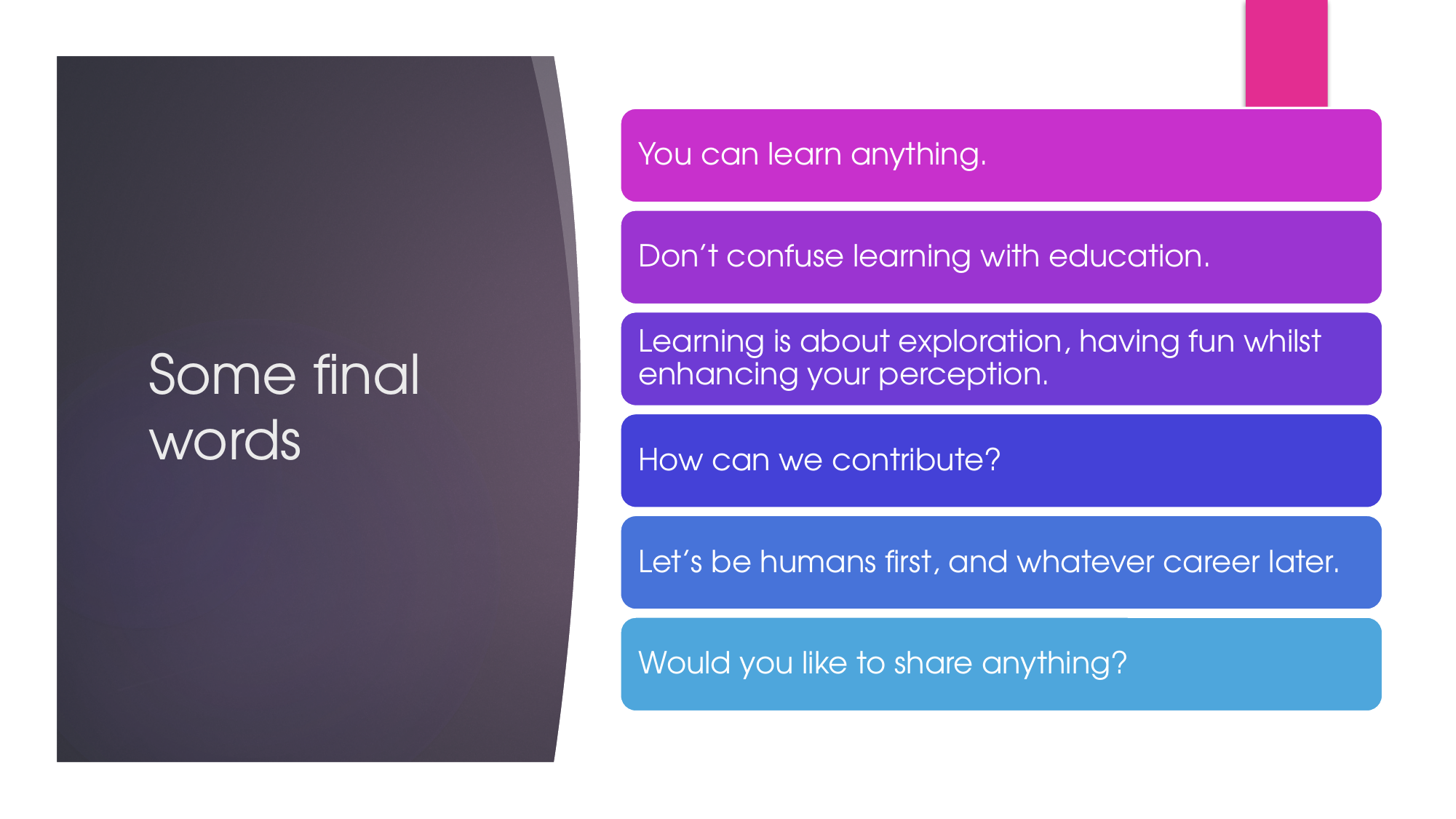

You can learn anything.
Don’t confuse learning with education.
Learning is about exploration, having fun whilst enhancing your perception.
How can we contribute?
Let’s be humans first, and whatever career later.
Would you like to share anything?
# Some final words